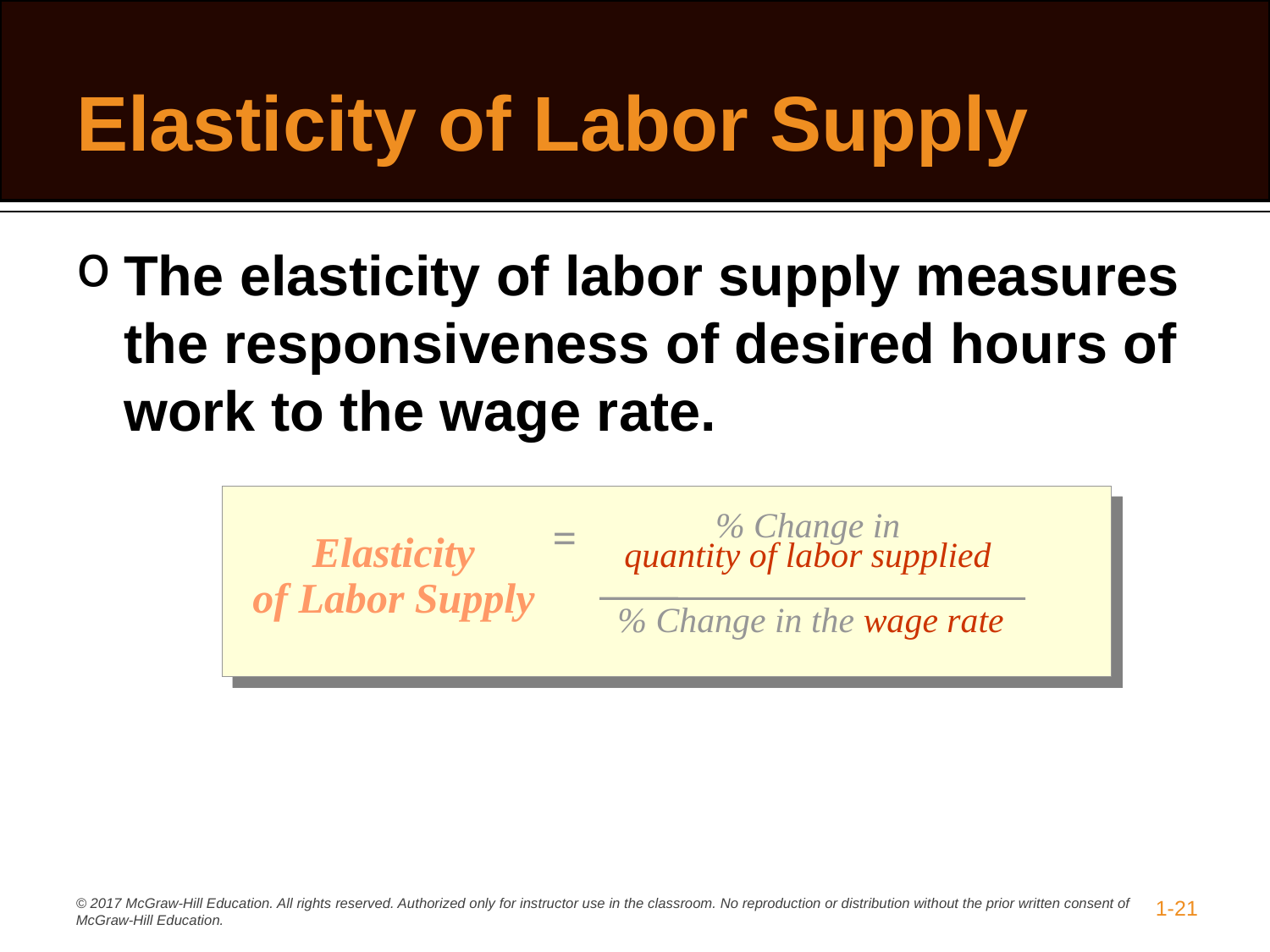

# Elasticity of Labor Supply
The elasticity of labor supply measures the responsiveness of desired hours of work to the wage rate.

Elasticity
of Labor Supply
=
% Change in
quantity of labor supplied

% Change in the wage rate